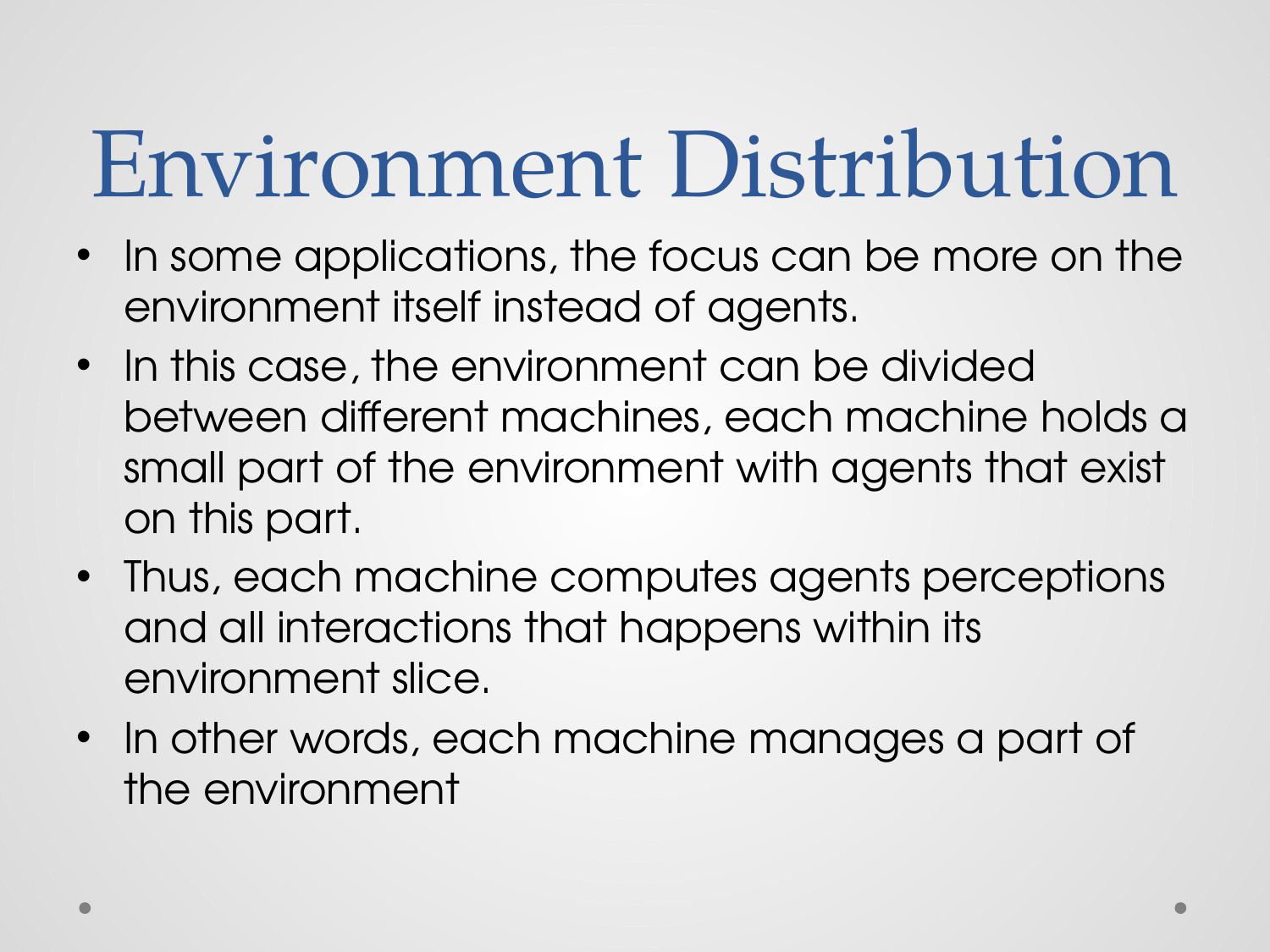

# Environment Distribution
In some applications, the focus can be more on the environment itself instead of agents.
In this case, the environment can be divided between different machines, each machine holds a small part of the environment with agents that exist on this part.
Thus, each machine computes agents perceptions and all interactions that happens within its environment slice.
In other words, each machine manages a part of the environment